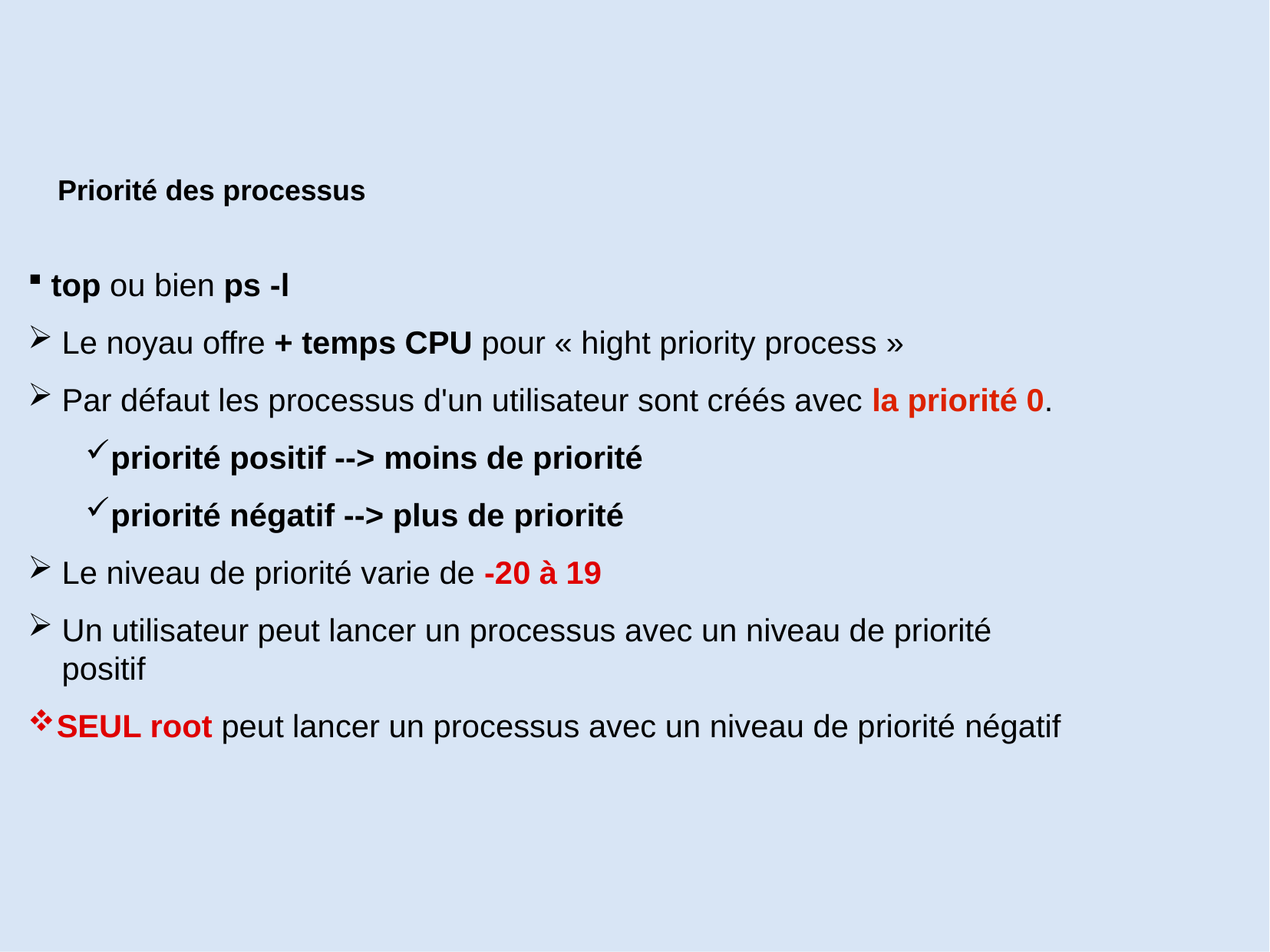

Priorité des processus

top ou bien ps -l
Le noyau offre + temps CPU pour « hight priority process »
Par défaut les processus d'un utilisateur sont créés avec la priorité 0.
priorité positif --> moins de priorité
priorité négatif --> plus de priorité
Le niveau de priorité varie de -20 à 19
Un utilisateur peut lancer un processus avec un niveau de priorité positif
SEUL root peut lancer un processus avec un niveau de priorité négatif
39